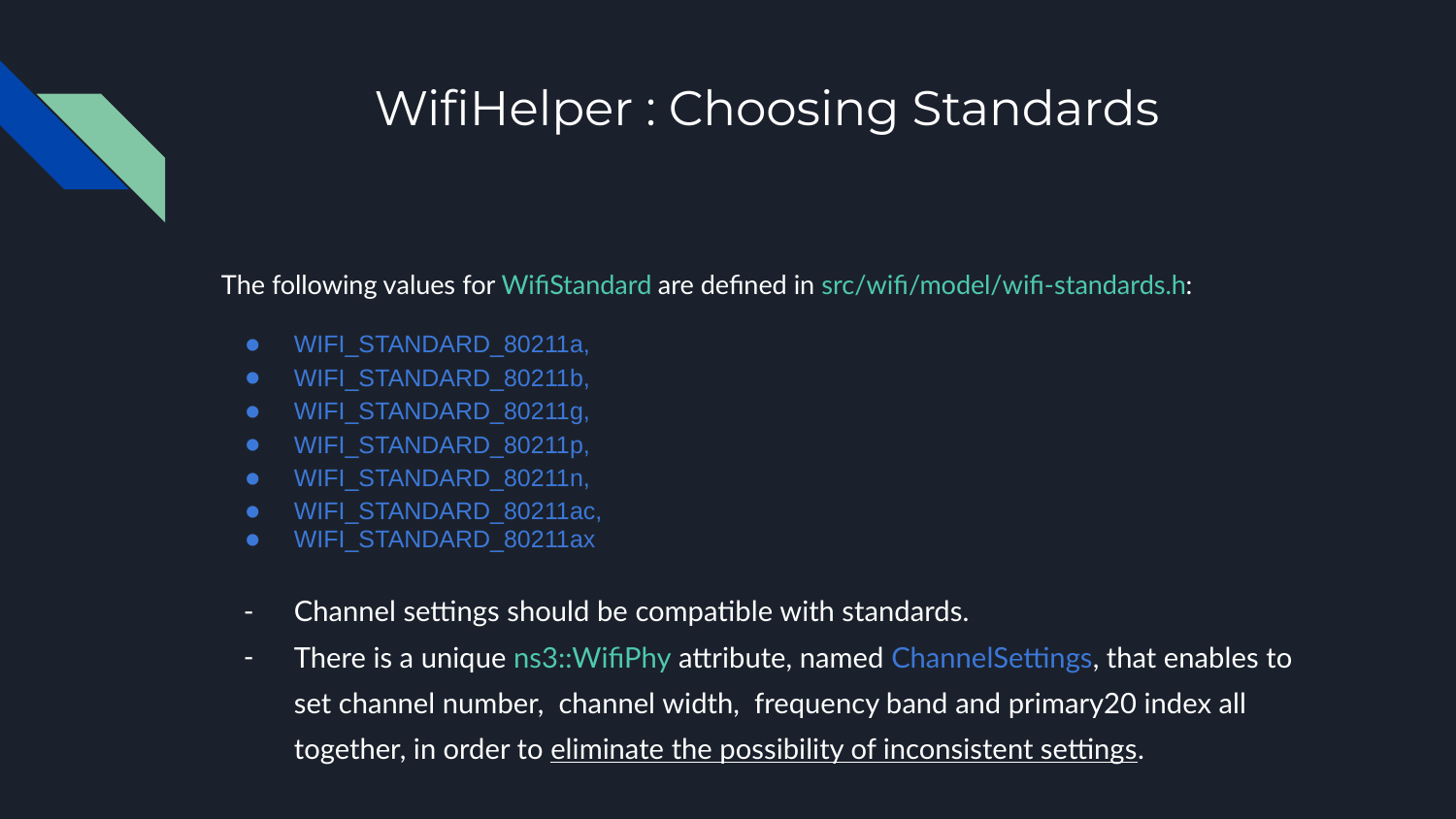

# WifiHelper : Choosing Standards
The following values for WifiStandard are defined in src/wifi/model/wifi-standards.h:
WIFI_STANDARD_80211a,
WIFI_STANDARD_80211b,
WIFI_STANDARD_80211g,
WIFI_STANDARD_80211p,
WIFI_STANDARD_80211n,
WIFI_STANDARD_80211ac,
WIFI_STANDARD_80211ax

Channel settings should be compatible with standards.
There is a unique ns3::WifiPhy attribute, named ChannelSettings, that enables to set channel number,  channel width,  frequency band and primary20 index all together, in order to eliminate the possibility of inconsistent settings.